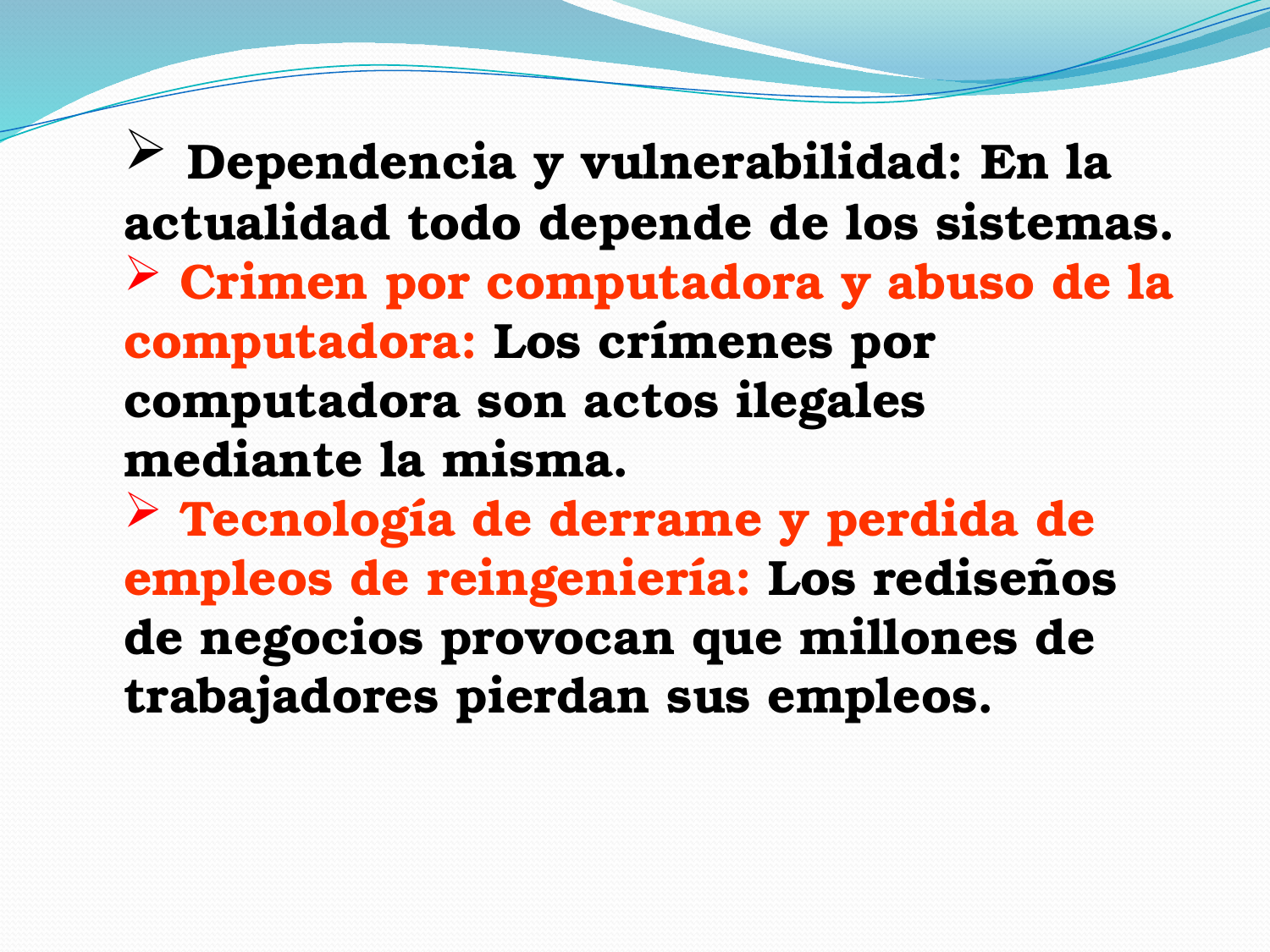

Dependencia y vulnerabilidad: En la actualidad todo depende de los sistemas.
 Crimen por computadora y abuso de la computadora: Los crímenes por computadora son actos ilegales mediante la misma.
 Tecnología de derrame y perdida de empleos de reingeniería: Los rediseños de negocios provocan que millones de trabajadores pierdan sus empleos.